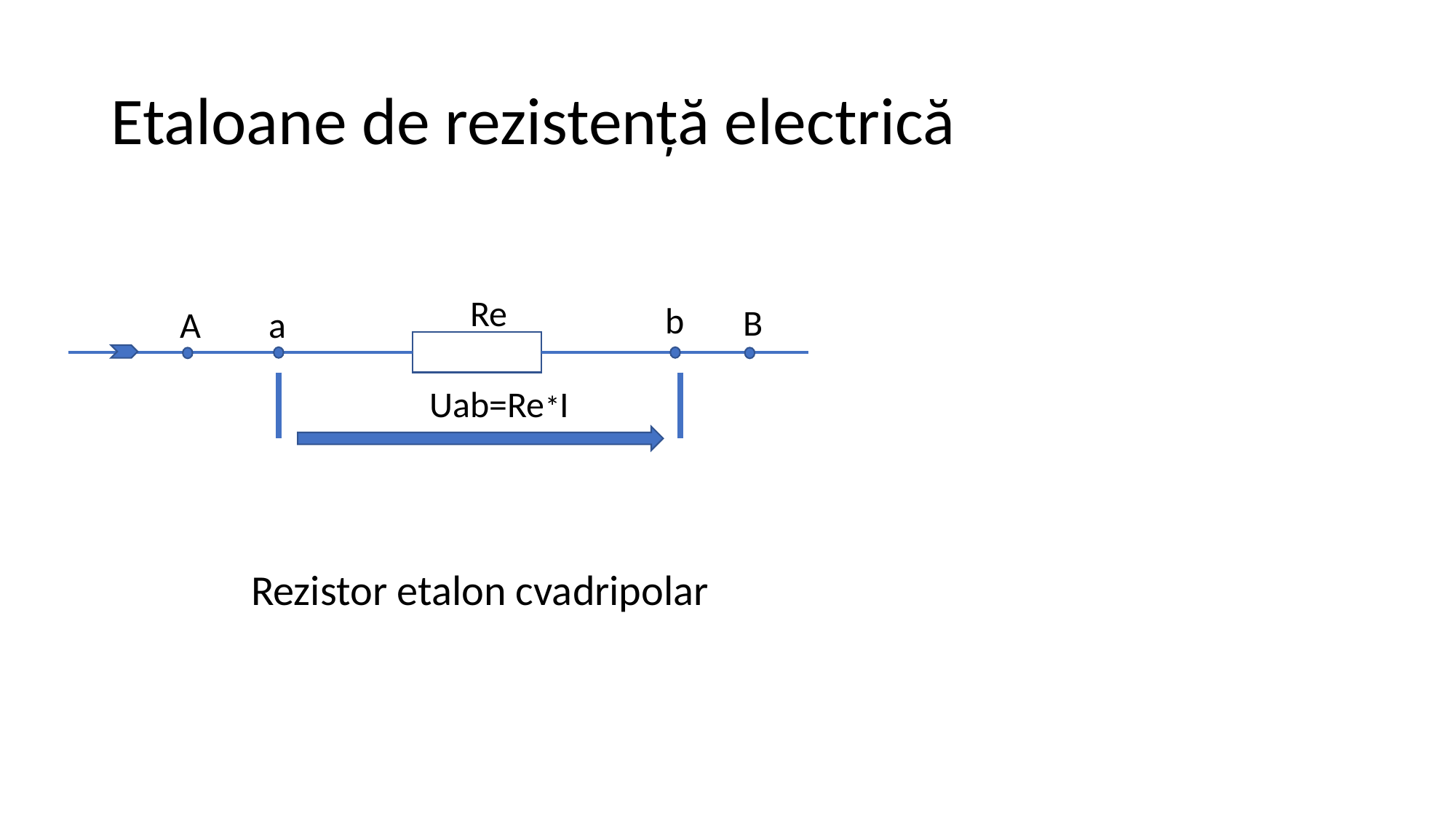

# Etaloane de rezistență electrică
Re
b
B
a
A

Uab=Re*I

Rezistor etalon cvadripolar